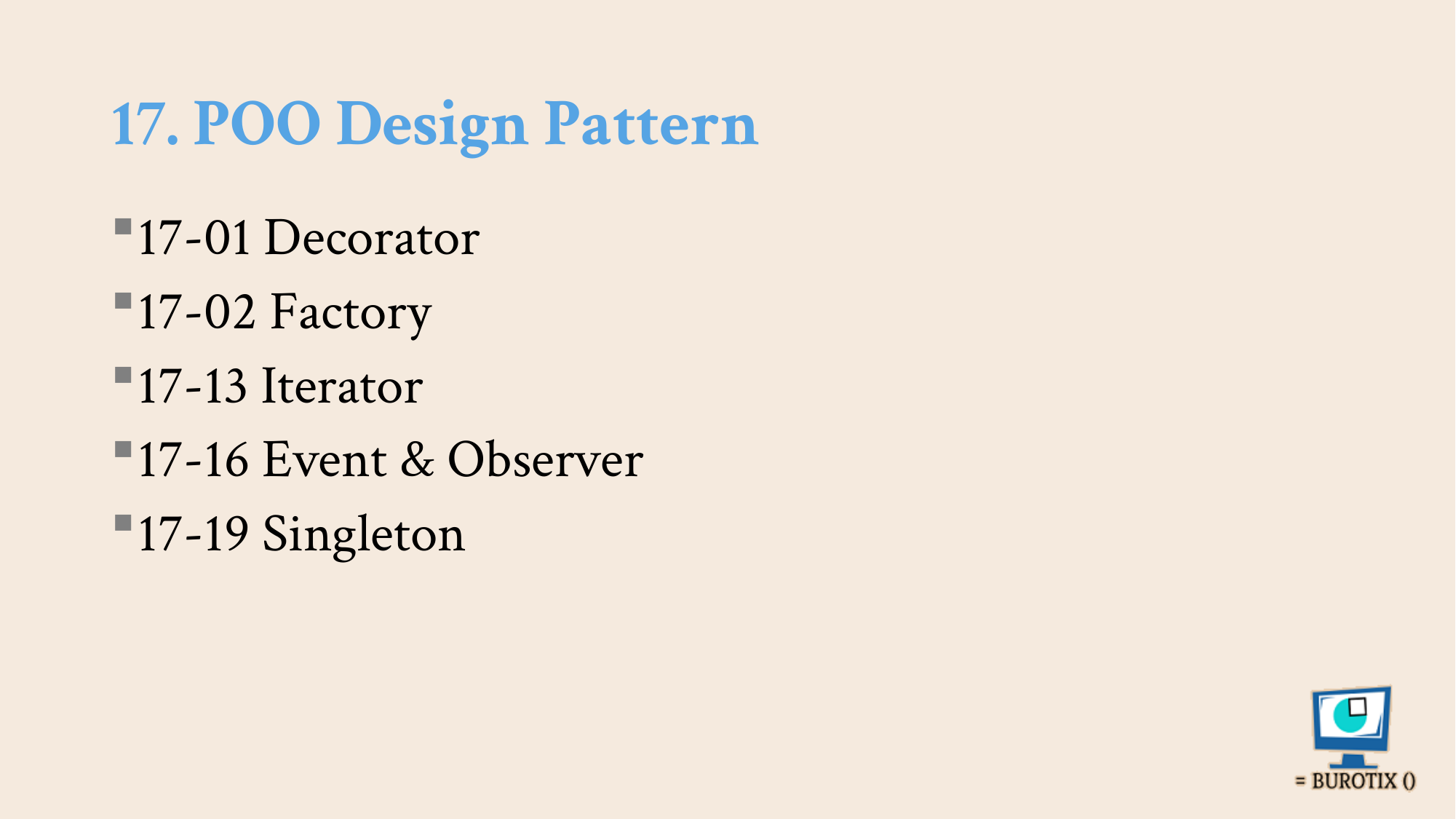

# 17. POO Design Pattern
17-01 Decorator
17-02 Factory
17-13 Iterator
17-16 Event & Observer
17-19 Singleton